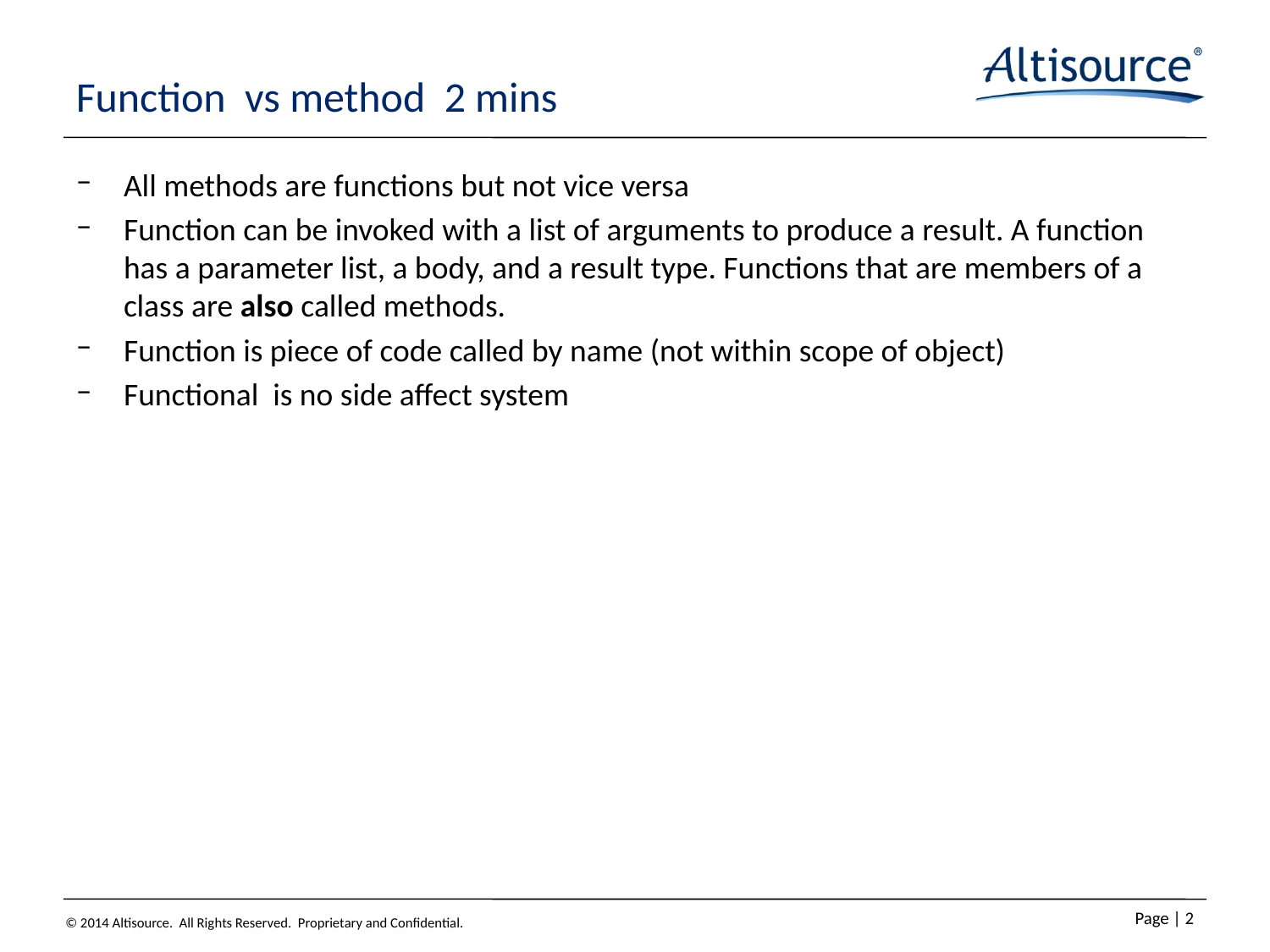

# Function  vs method  2 mins
All methods are functions but not vice versa
Function can be invoked with a list of arguments to produce a result. A function has a parameter list, a body, and a result type. Functions that are members of a class are also called methods.
Function is piece of code called by name (not within scope of object)
Functional  is no side affect system